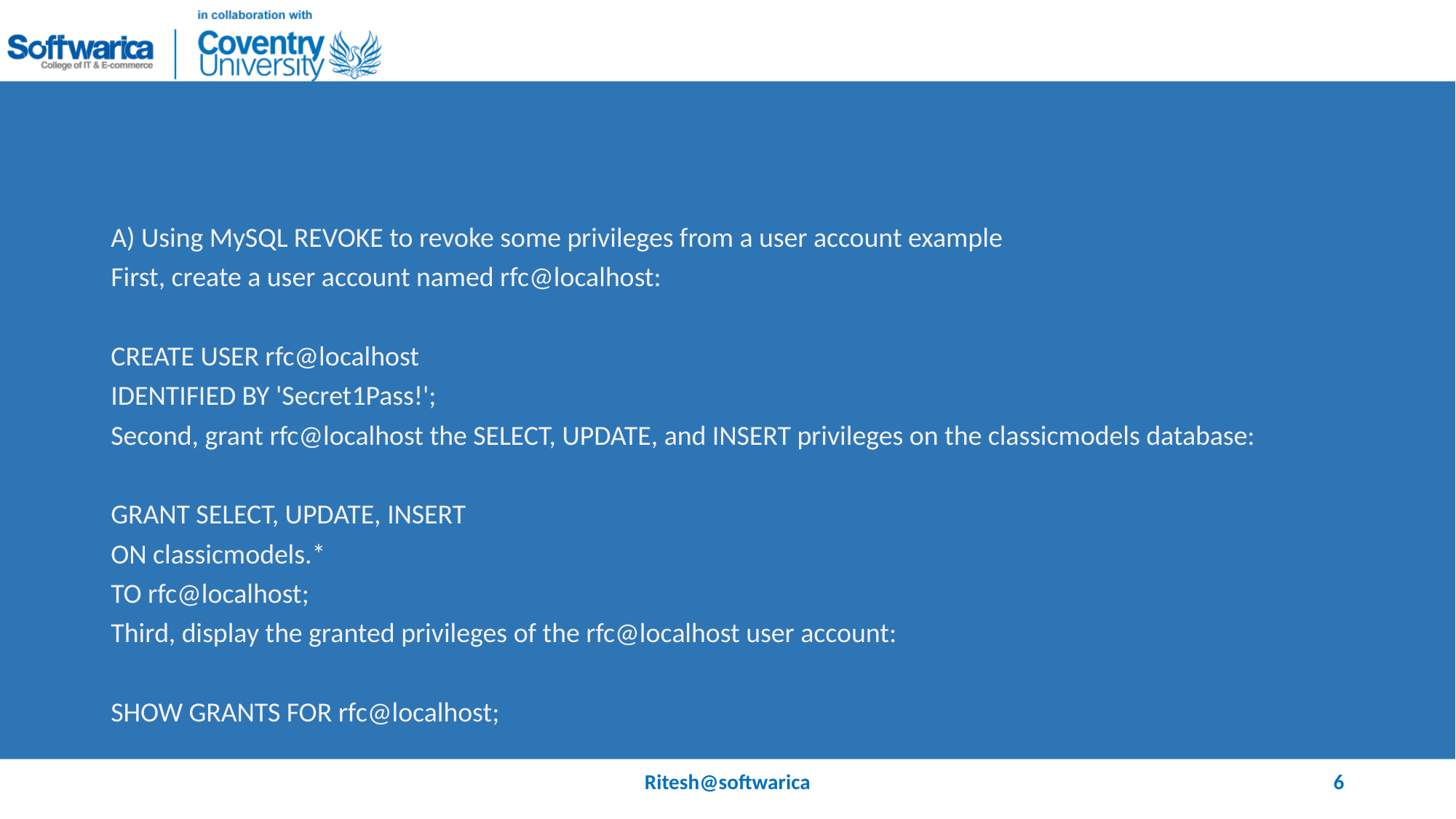

#
A) Using MySQL REVOKE to revoke some privileges from a user account example
First, create a user account named rfc@localhost:

CREATE USER rfc@localhost
IDENTIFIED BY 'Secret1Pass!';
Second, grant rfc@localhost the SELECT, UPDATE, and INSERT privileges on the classicmodels database:

GRANT SELECT, UPDATE, INSERT
ON classicmodels.*
TO rfc@localhost;
Third, display the granted privileges of the rfc@localhost user account:

SHOW GRANTS FOR rfc@localhost;
Ritesh@softwarica
6